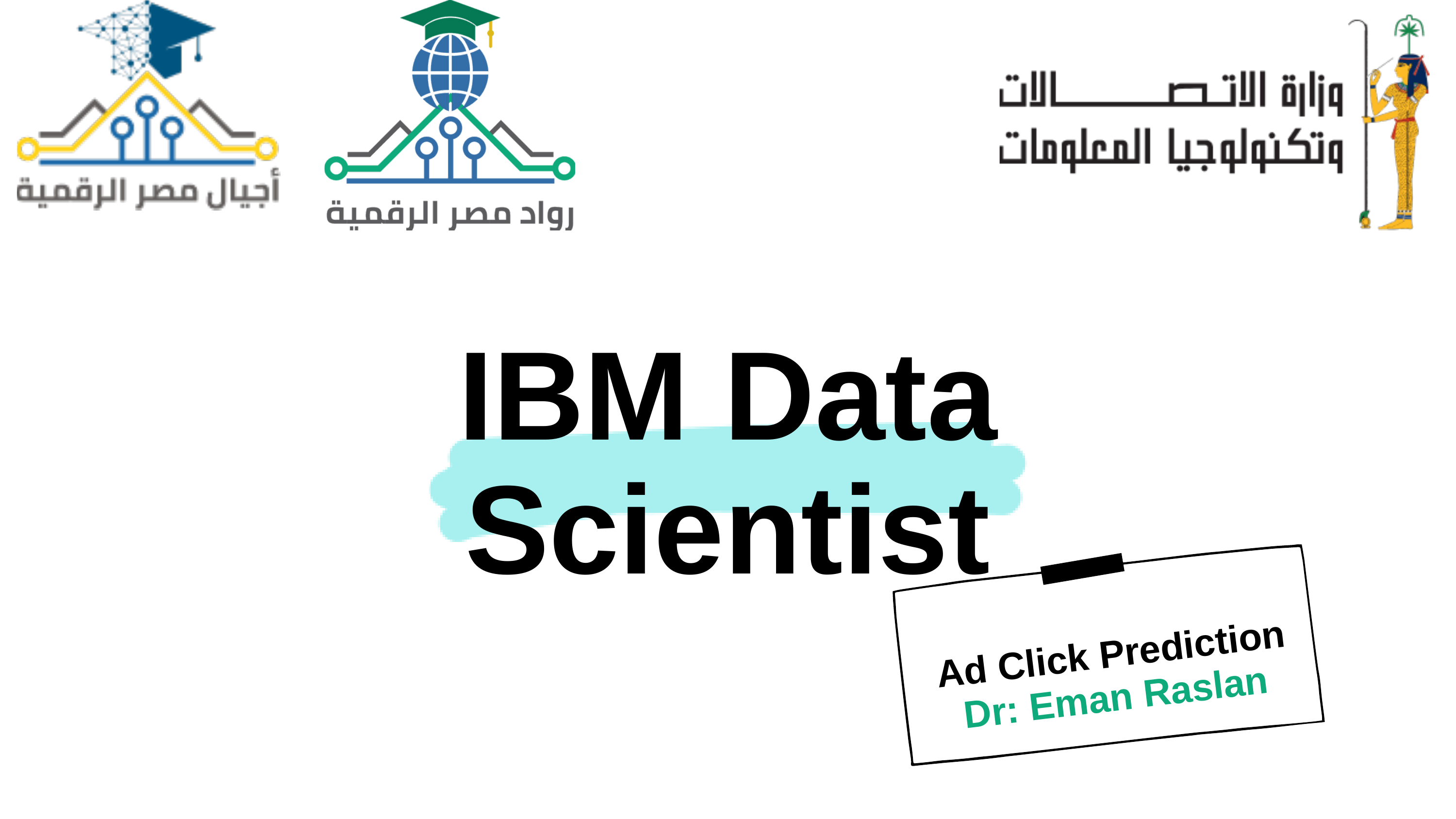

IBM Data Scientist

Ad Click Prediction
Dr: Eman Raslan